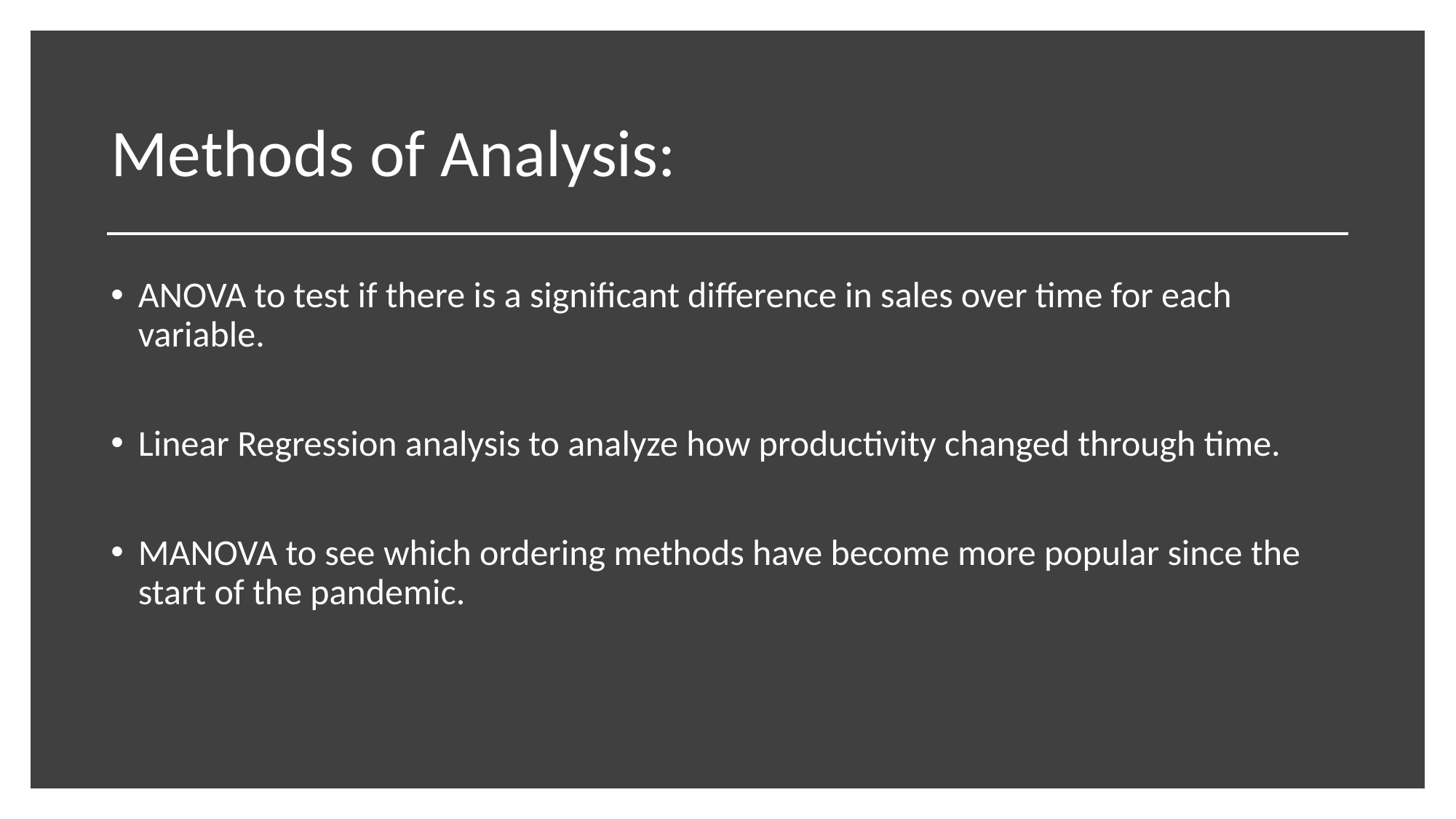

# Methods of Analysis:
ANOVA to test if there is a significant difference in sales over time for each variable.

Linear Regression analysis to analyze how productivity changed through time.

MANOVA to see which ordering methods have become more popular since the start of the pandemic.